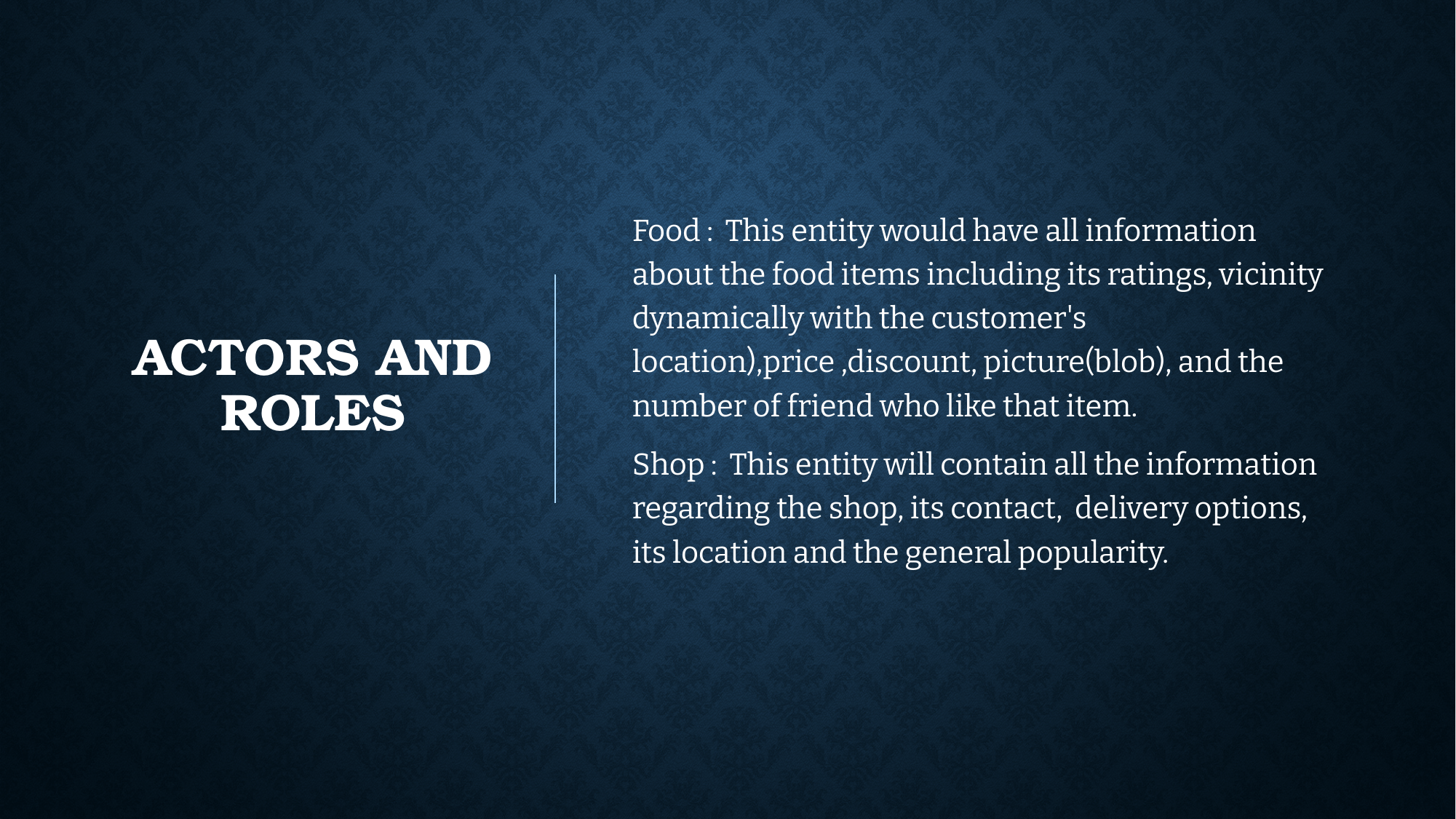

# ACTORS AND ROLES
	Food :  This entity would have all information about the food items including its ratings, vicinity dynamically with the customer's location),price ,discount, picture(blob), and the number of friend who like that item.
	Shop :  This entity will contain all the information regarding the shop, its contact,  delivery options, its location and the general popularity.